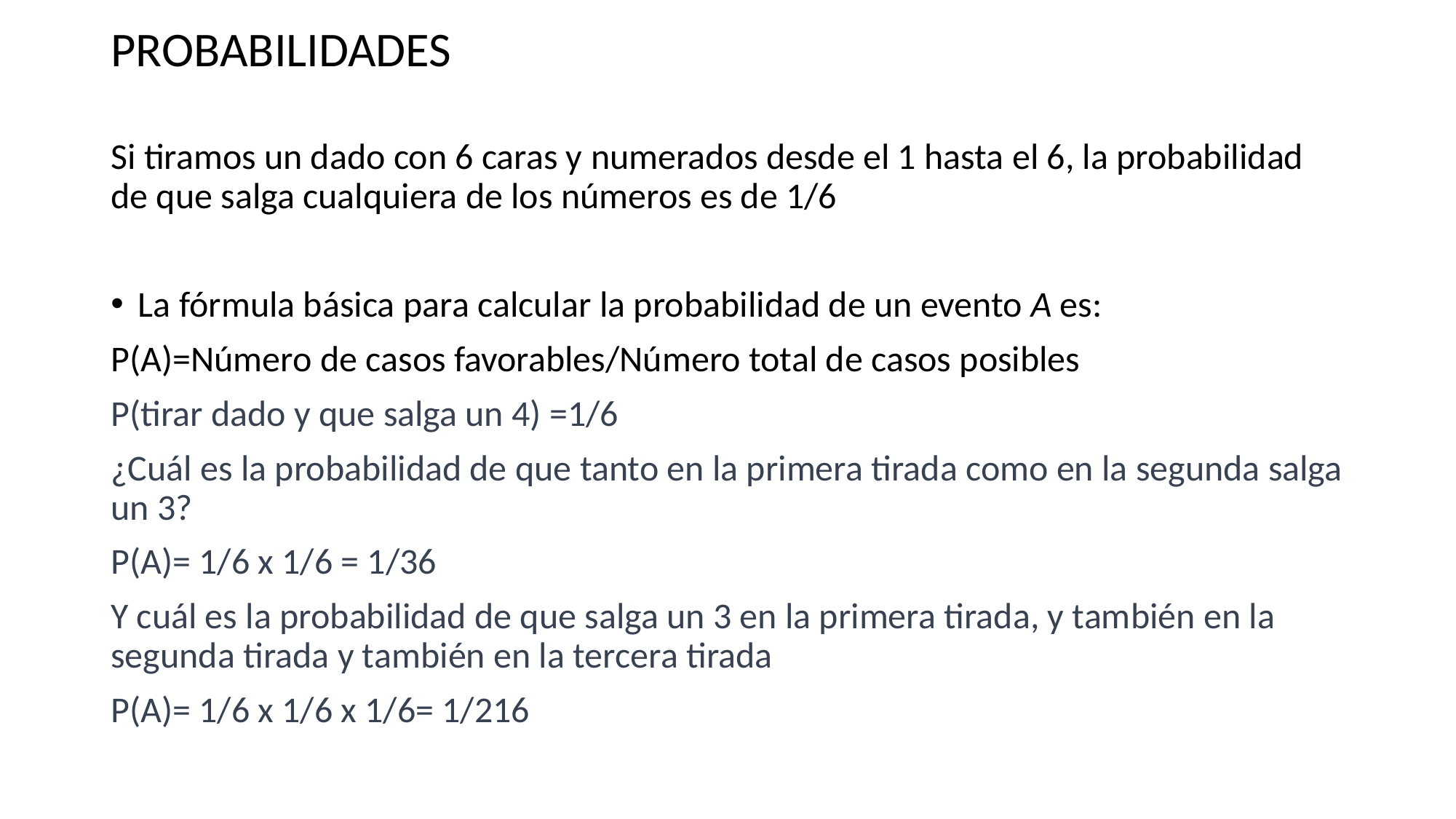

# PROBABILIDADES
Si tiramos un dado con 6 caras y numerados desde el 1 hasta el 6, la probabilidad de que salga cualquiera de los números es de 1/6

La fórmula básica para calcular la probabilidad de un evento A es:
P(A)=Número de casos favorables/Número total de casos posibles
P(tirar dado y que salga un 4) =1/6
¿Cuál es la probabilidad de que tanto en la primera tirada como en la segunda salga un 3?
P(A)= 1/6 x 1/6 = 1/36
Y cuál es la probabilidad de que salga un 3 en la primera tirada, y también en la segunda tirada y también en la tercera tirada
P(A)= 1/6 x 1/6 x 1/6= 1/216